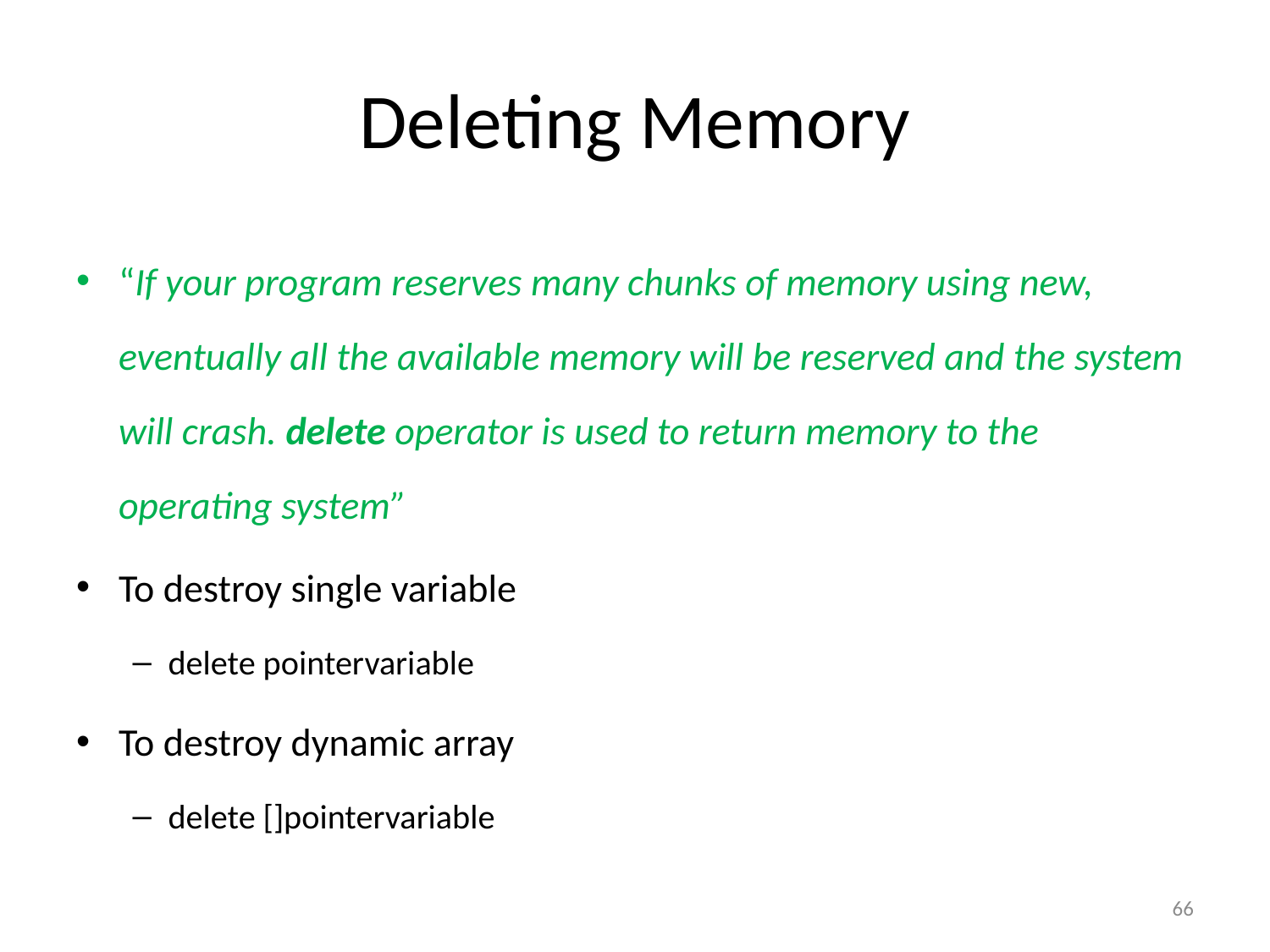

# Deleting Memory
“If your program reserves many chunks of memory using new, eventually all the available memory will be reserved and the system will crash. delete operator is used to return memory to the operating system”
To destroy single variable
delete pointervariable
To destroy dynamic array
delete []pointervariable
66